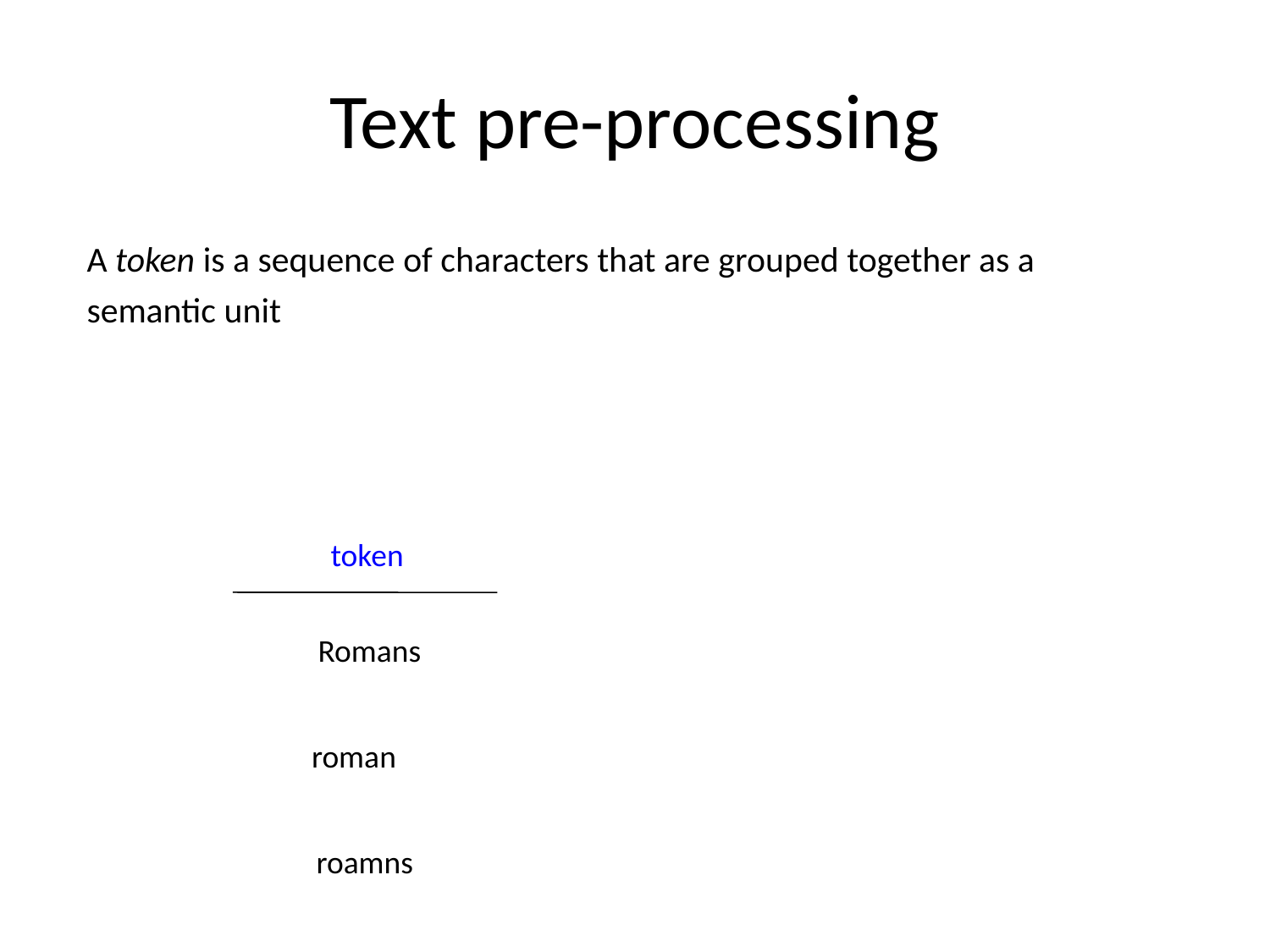

# Text pre-processing
A token is a sequence of characters that are grouped together as a semantic unit

token

Romans
roman
roamns